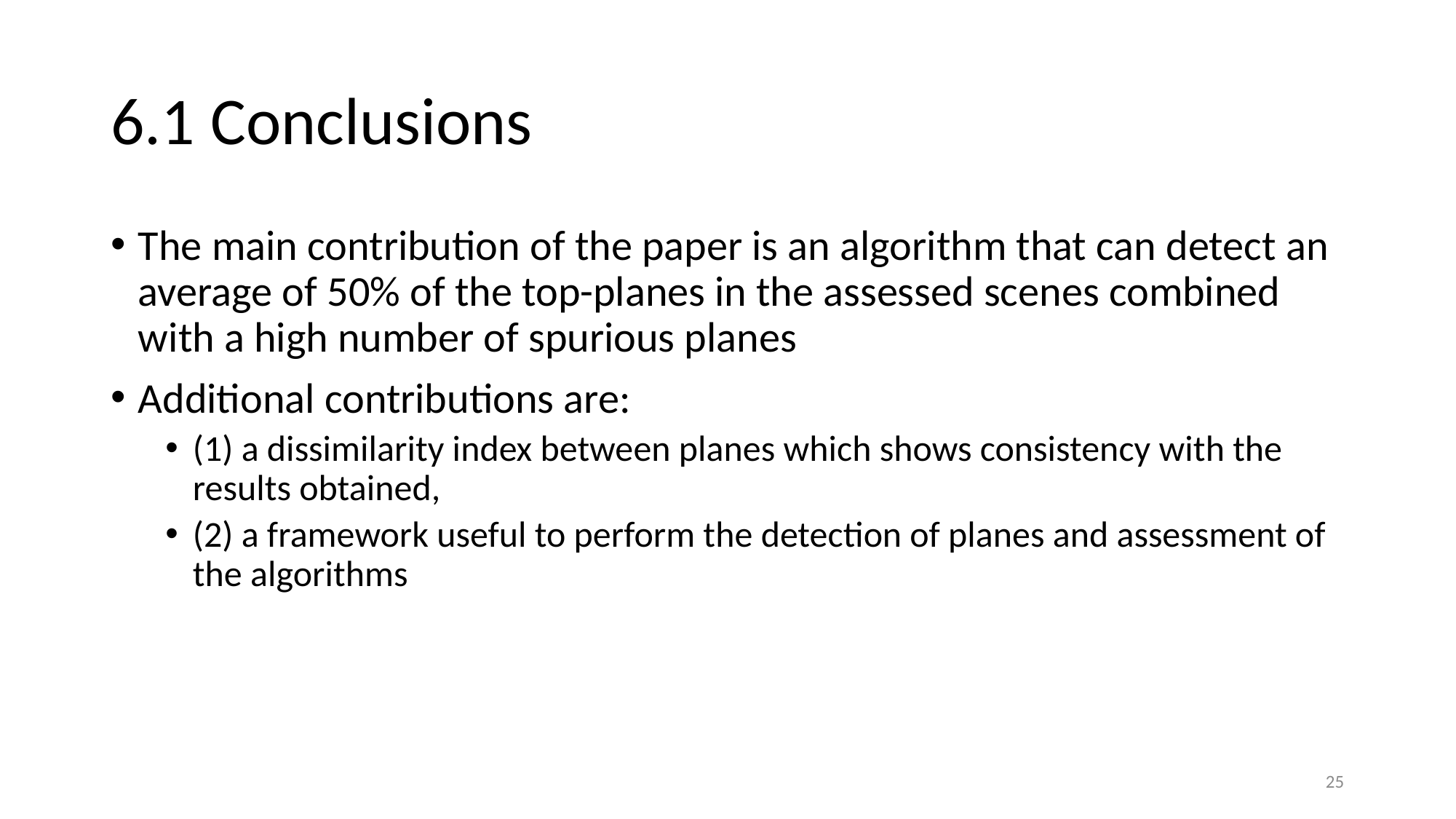

# 6.1 Conclusions
The main contribution of the paper is an algorithm that can detect an average of 50% of the top-planes in the assessed scenes combined with a high number of spurious planes
Additional contributions are:
(1) a dissimilarity index between planes which shows consistency with the results obtained,
(2) a framework useful to perform the detection of planes and assessment of the algorithms
25